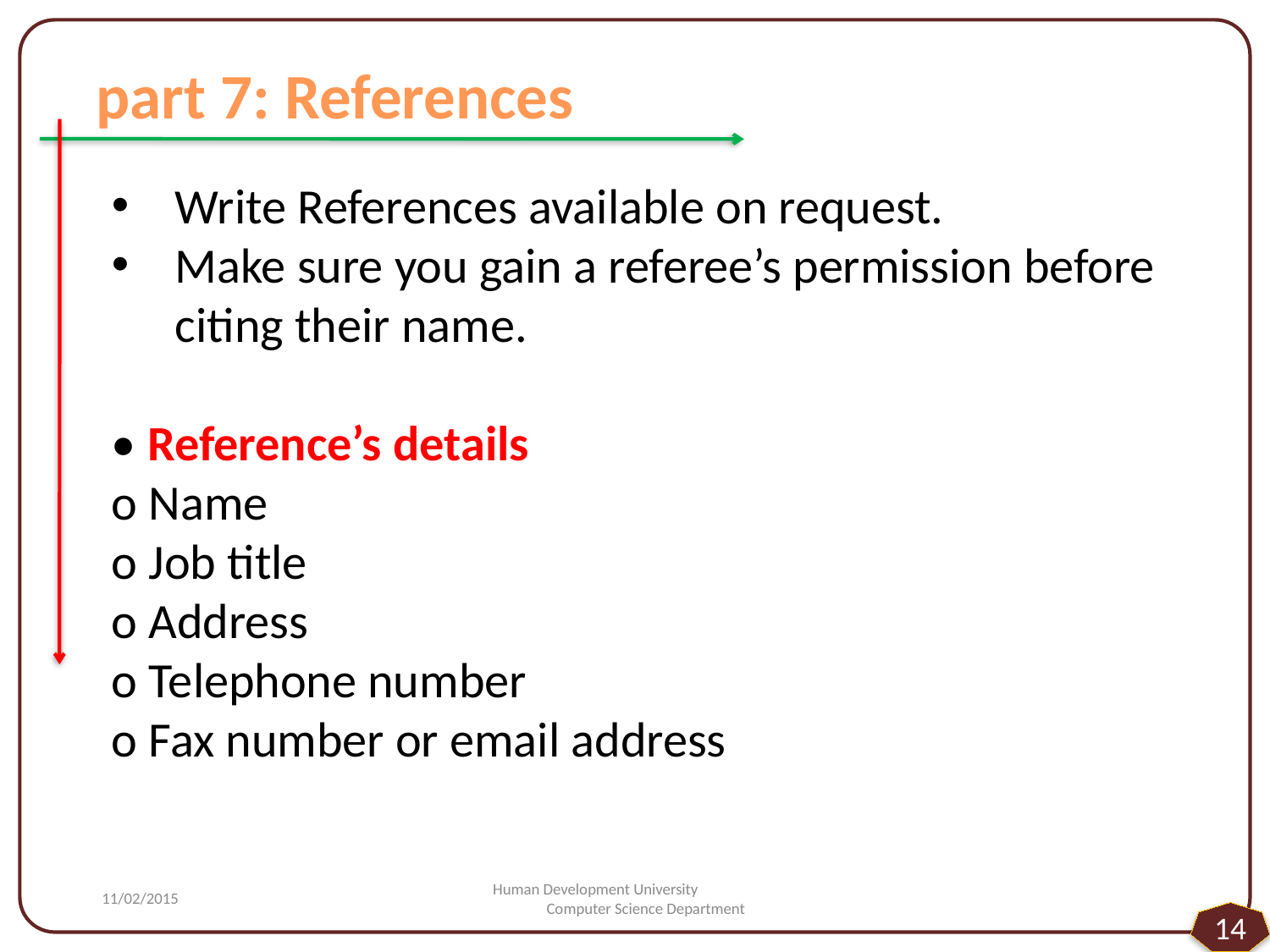

part 7: References
Write References available on request.
Make sure you gain a referee’s permission before citing their name.

• Reference’s details
o Name
o Job title
o Address
o Telephone number
o Fax number or email address
#

11/02/2015
Human Development University                              Computer Science Department
14